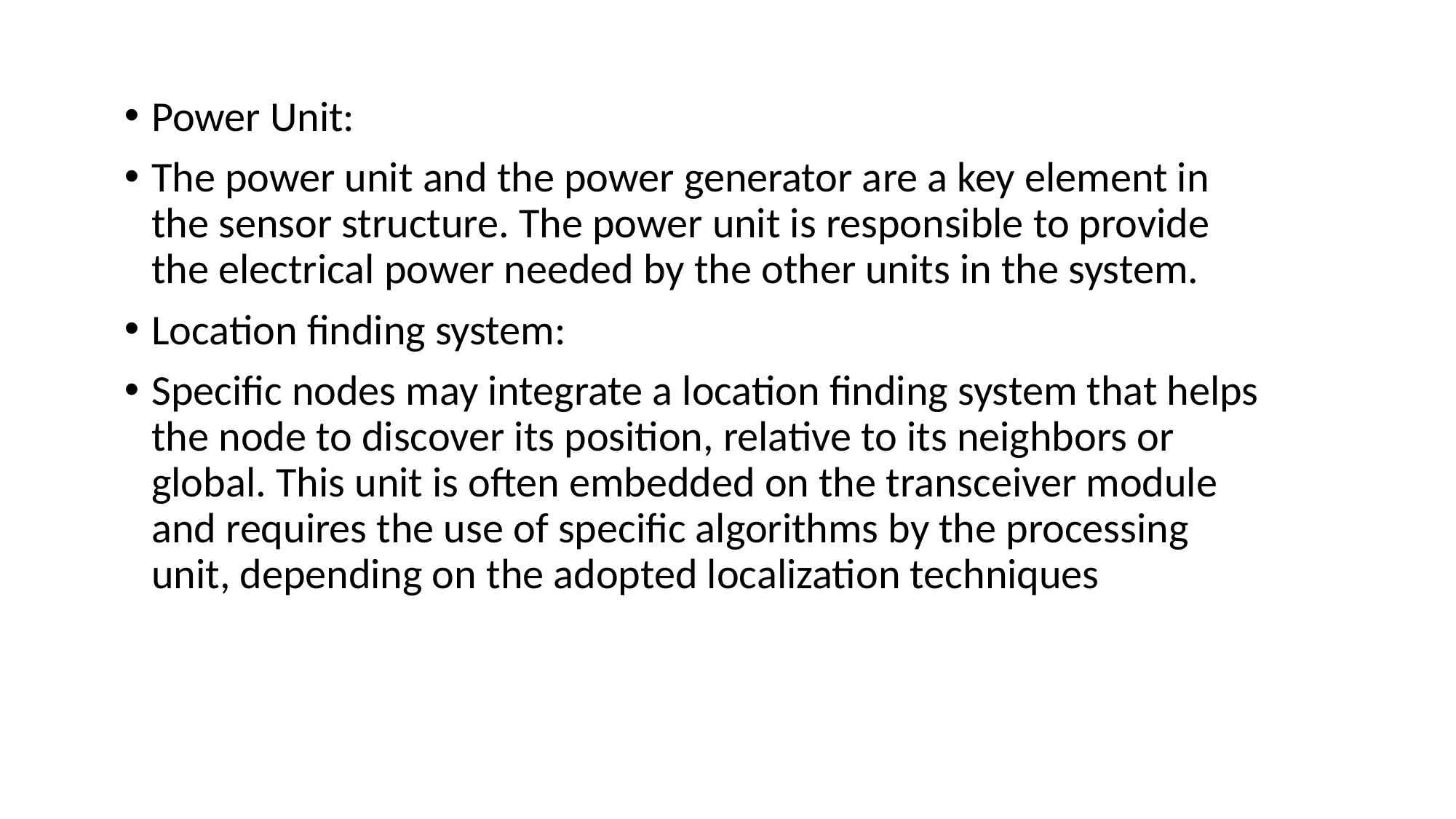

Power Unit:
The power unit and the power generator are a key element in the sensor structure. The power unit is responsible to provide the electrical power needed by the other units in the system.
Location finding system:
Specific nodes may integrate a location finding system that helps the node to discover its position, relative to its neighbors or global. This unit is often embedded on the transceiver module and requires the use of specific algorithms by the processing unit, depending on the adopted localization techniques